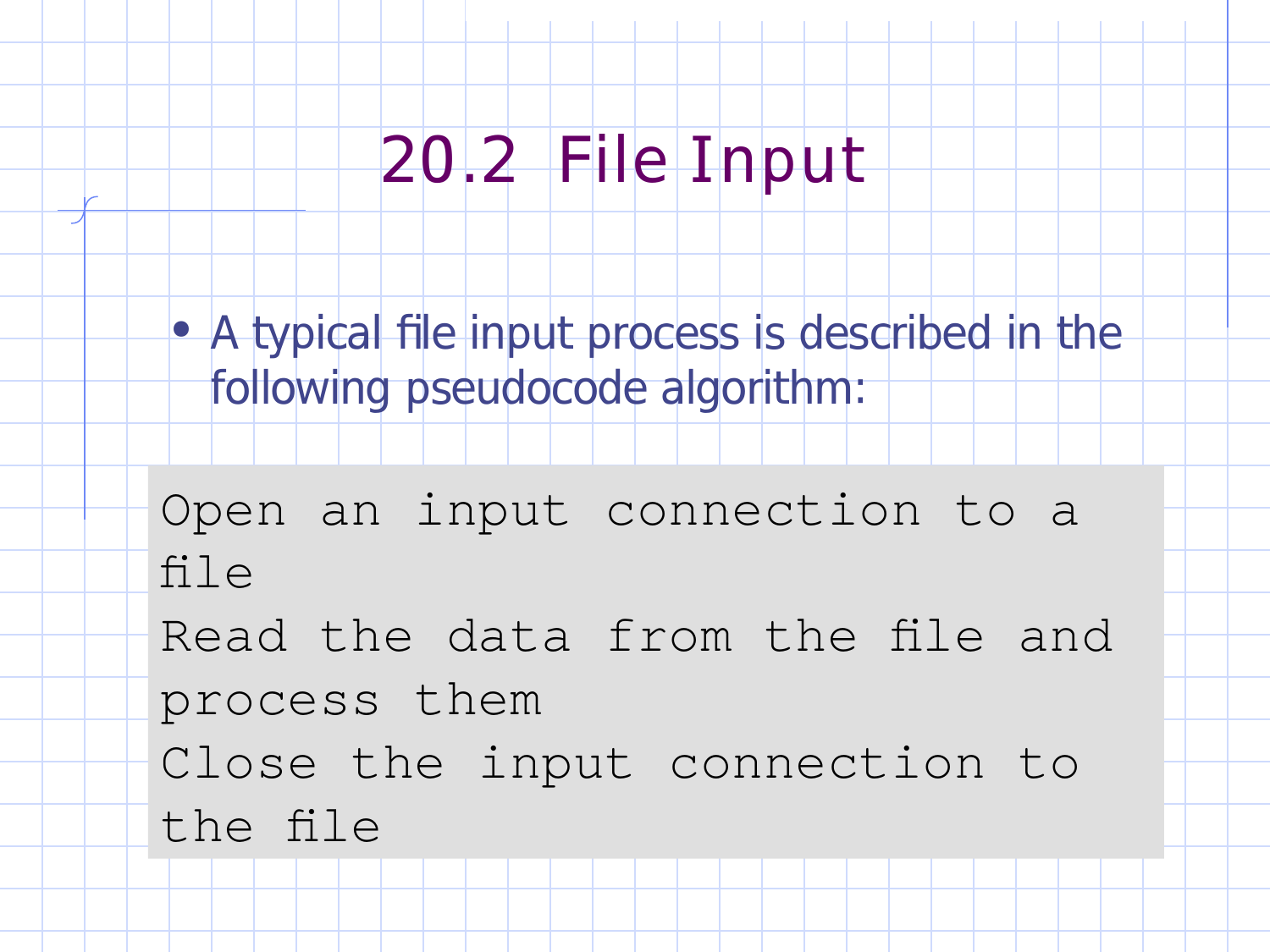

# 20.2  File Input

A typical file input process is described in the following pseudocode algorithm:

Open an input connection to a file
Read the data from the file and process them
Close the input connection to the file